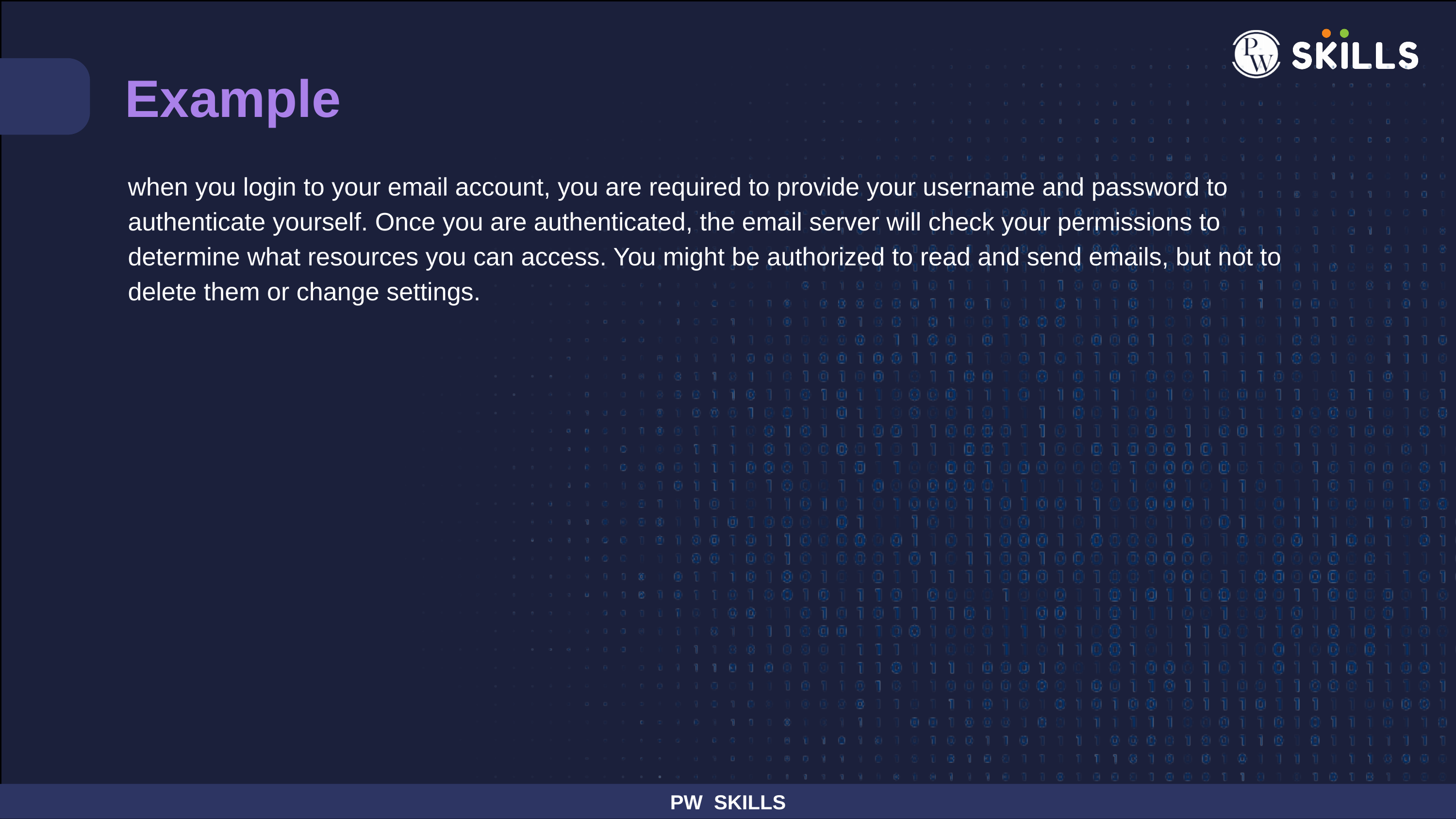

Example
when you login to your email account, you are required to provide your username and password to authenticate yourself. Once you are authenticated, the email server will check your permissions to determine what resources you can access. You might be authorized to read and send emails, but not to delete them or change settings.